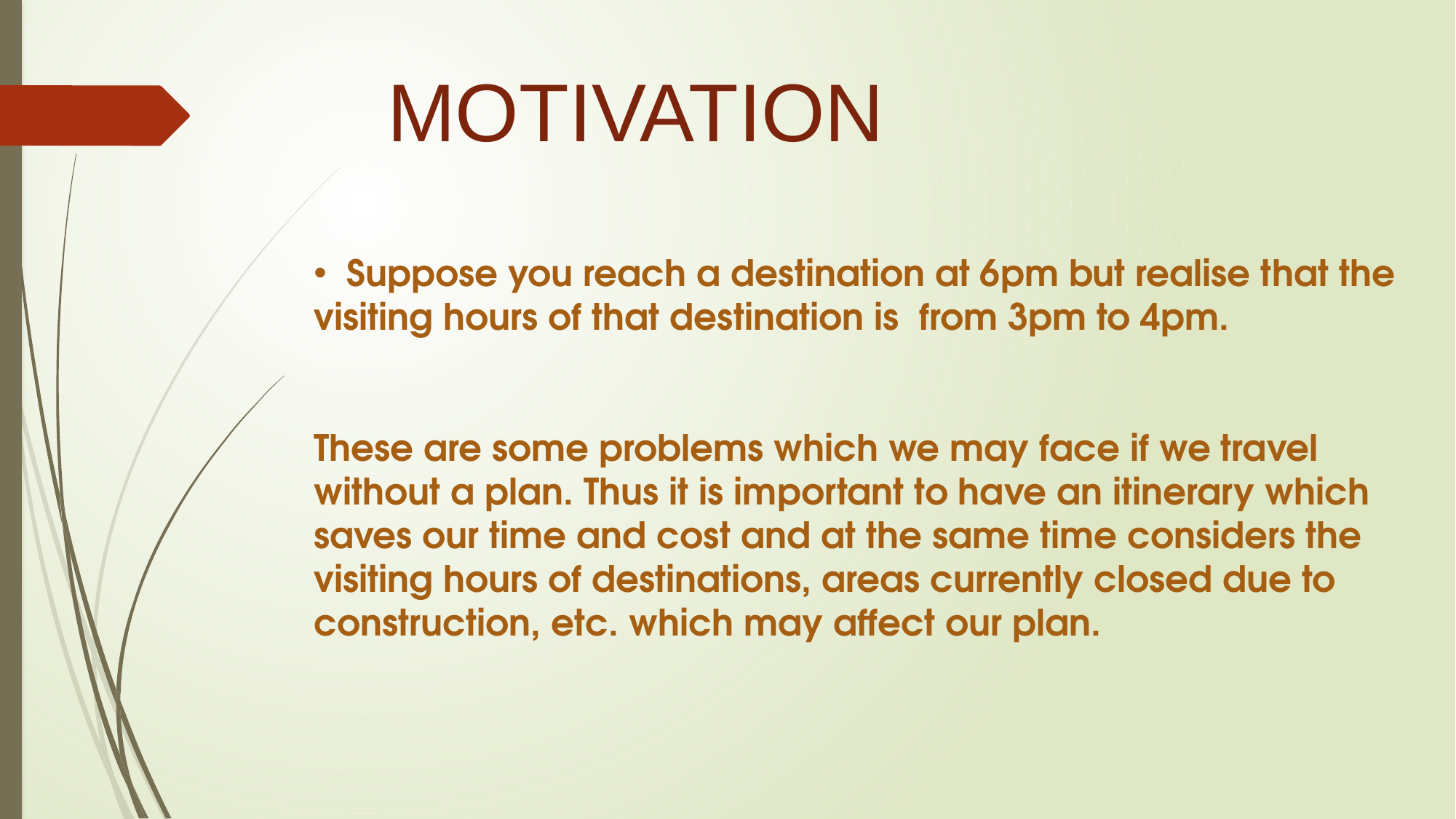

MOTIVATION

  Suppose you reach a destination at 6pm but realise that the visiting hours of that destination is  from 3pm to 4pm.

These are some problems which we may face if we travel without a plan. Thus it is important to have an itinerary which saves our time and cost and at the same time considers the visiting hours of destinations, areas currently closed due to construction, etc. which may affect our plan.